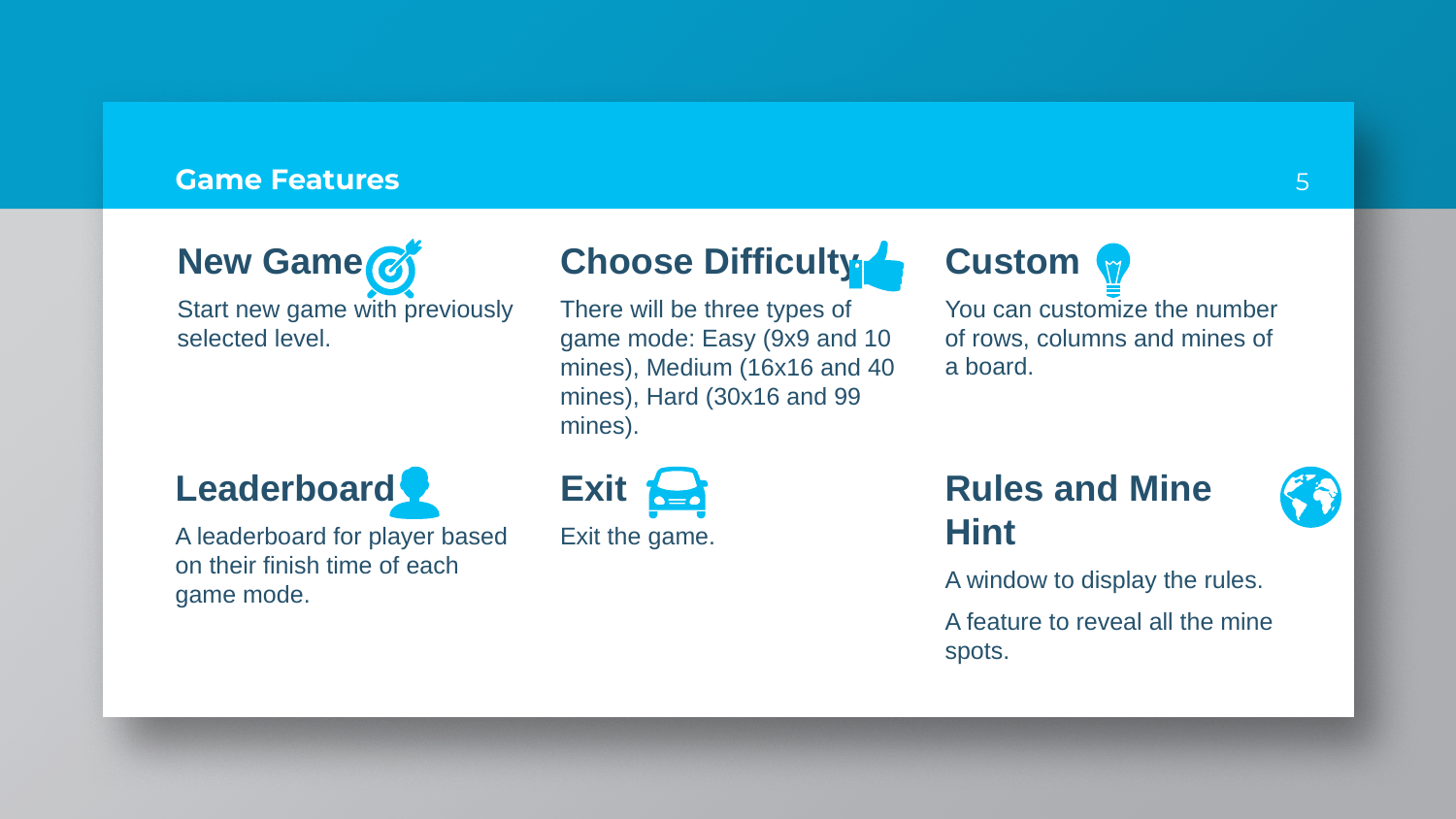

# Game Features
5
New Game
Start new game with previously selected level.
Custom
You can customize the number of rows, columns and mines of a board.
Choose Difficulty
There will be three types of game mode: Easy (9x9 and 10 mines), Medium (16x16 and 40 mines), Hard (30x16 and 99 mines).

Leaderboard
A leaderboard for player based on their finish time of each game mode.
Exit
Exit the game.
Rules and Mine Hint
A window to display the rules.
A feature to reveal all the mine spots.